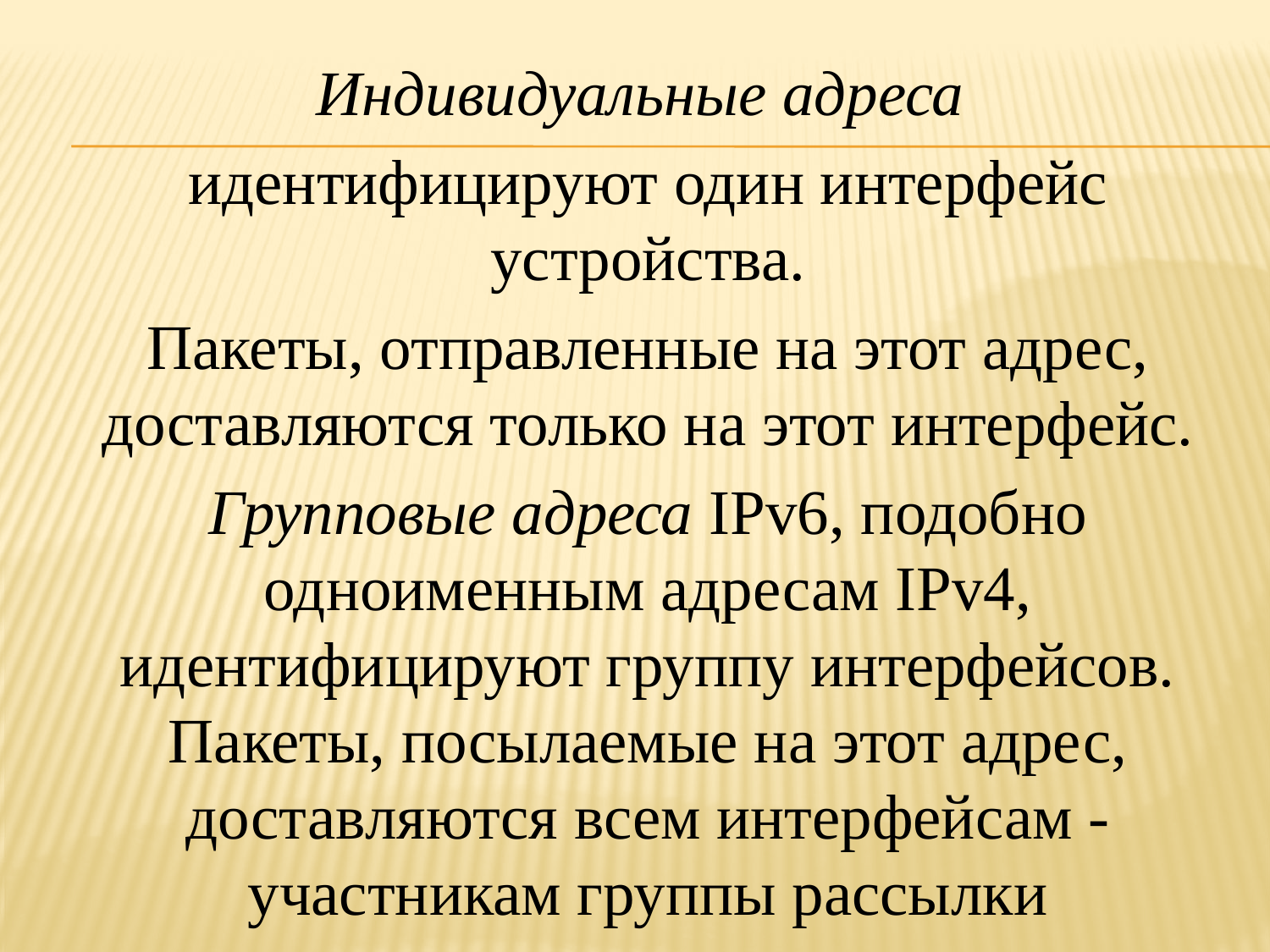

Индивидуальные адреса
идентифицируют один интерфейс устройства.
Пакеты, отправленные на этот адрес, доставляются только на этот интерфейс.
Групповые адреса IPv6, подобно одноименным адресам IPv4, идентифицируют группу интерфейсов. Пакеты, посылаемые на этот адрес, доставляются всем интерфейсам - участникам группы рассылки